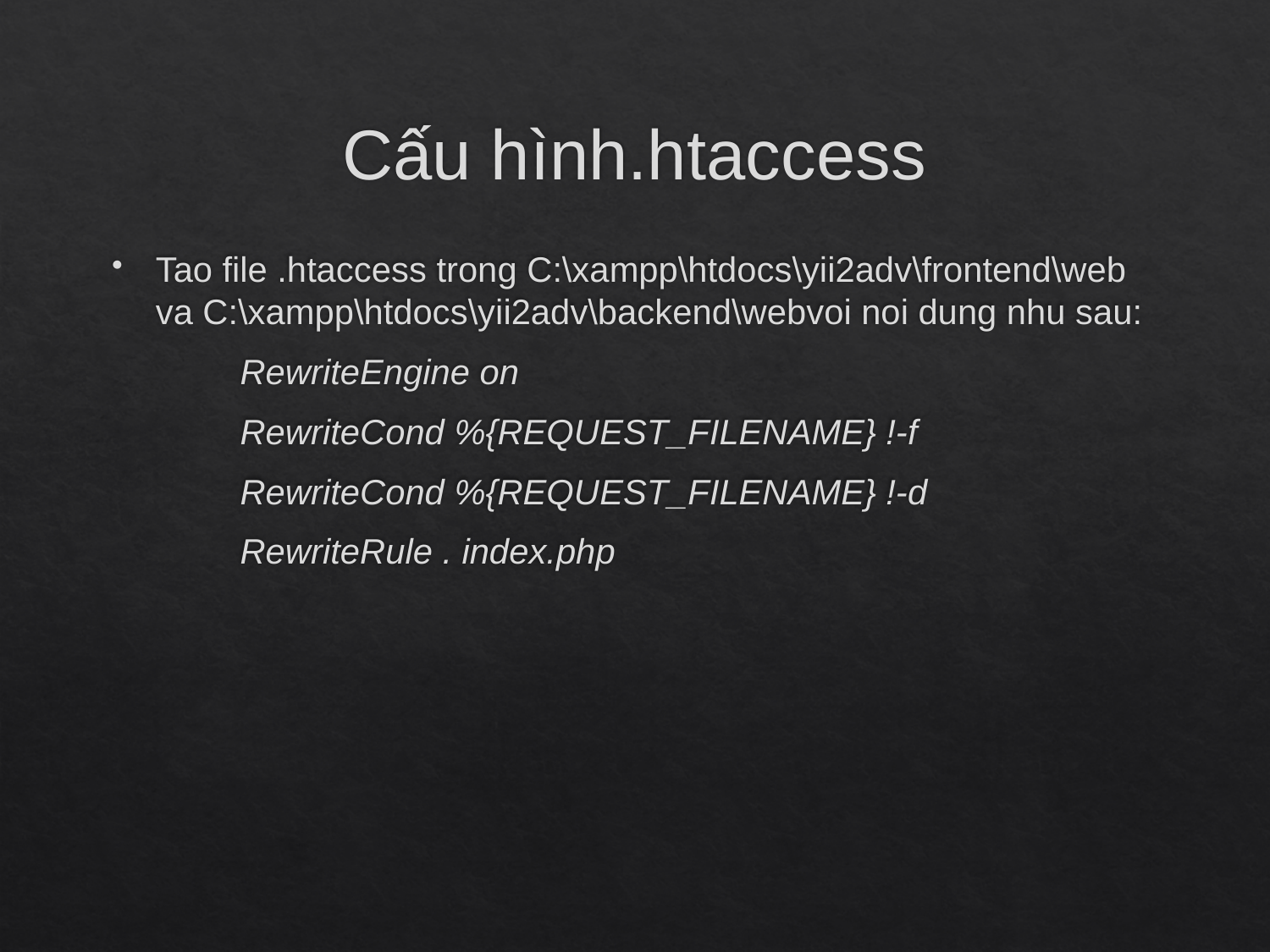

# Cấu hình.htaccess
Tao file .htaccess trong C:\xampp\htdocs\yii2adv\frontend\web va C:\xampp\htdocs\yii2adv\backend\webvoi noi dung nhu sau:
	RewriteEngine on
	RewriteCond %{REQUEST_FILENAME} !-f
	RewriteCond %{REQUEST_FILENAME} !-d
	RewriteRule . index.php